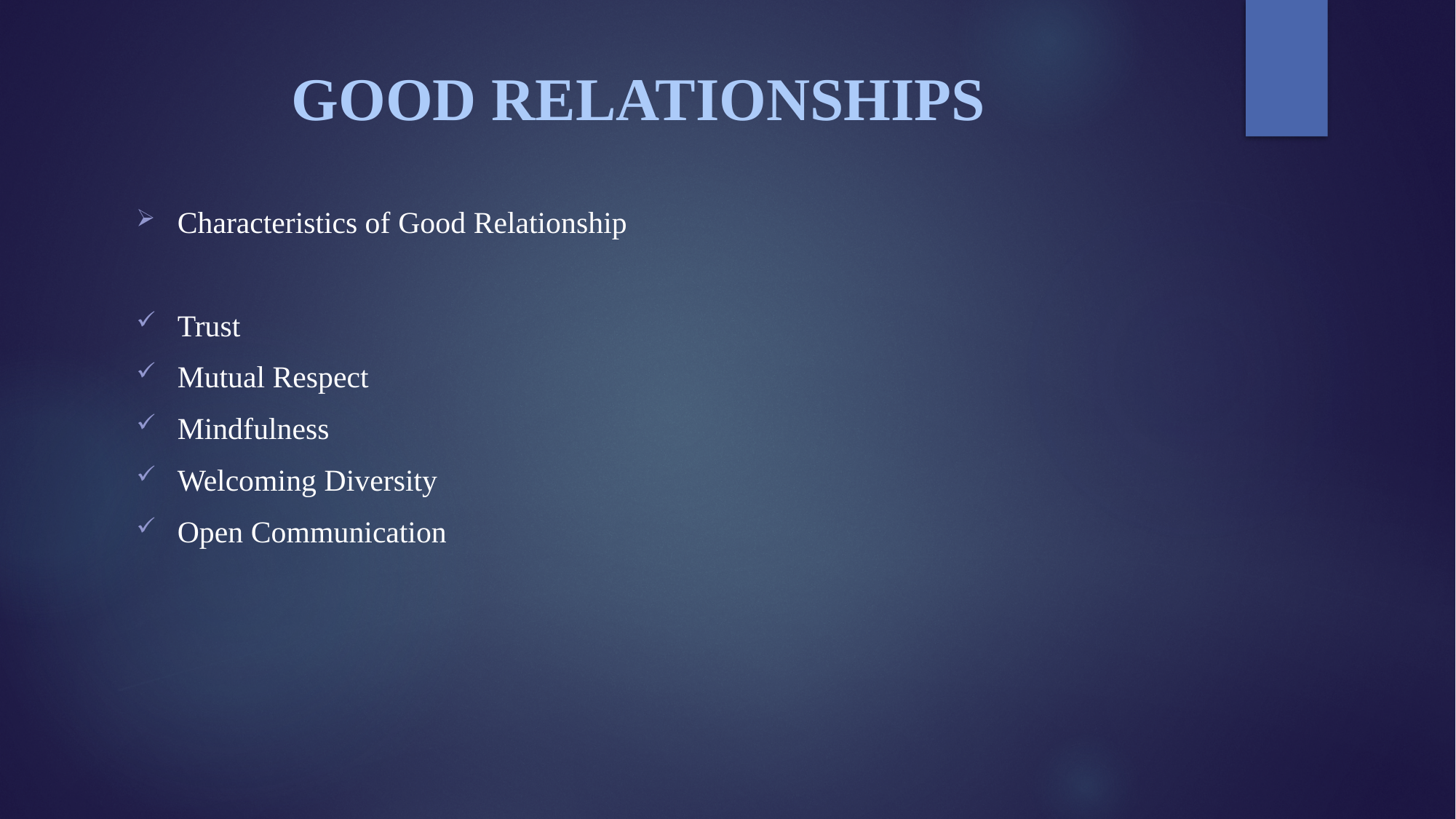

# GOOD RELATIONSHIPS
Characteristics of Good Relationship

Trust
Mutual Respect
Mindfulness
Welcoming Diversity
Open Communication